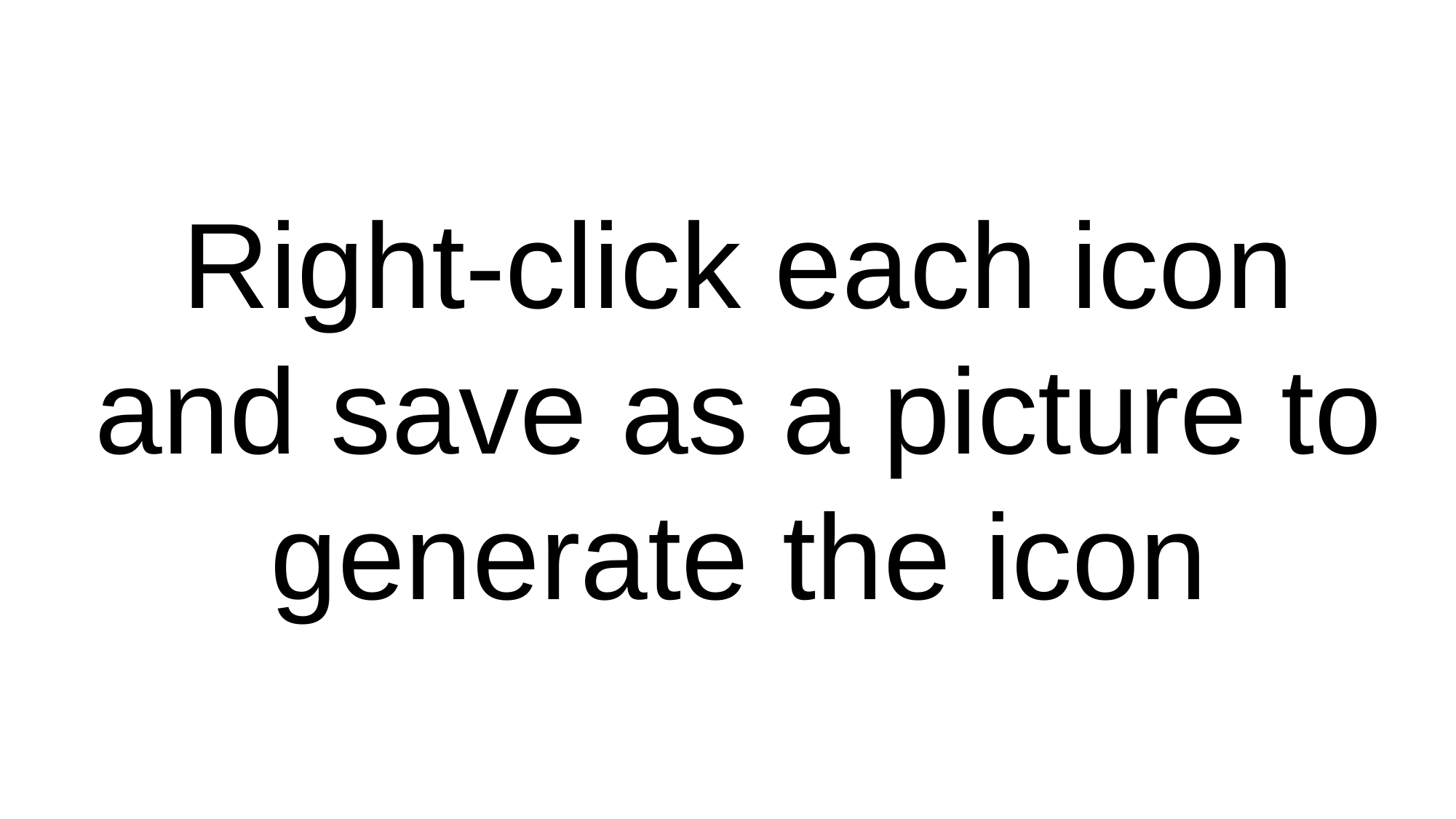

Right-click each icon and save as a picture to generate the icon